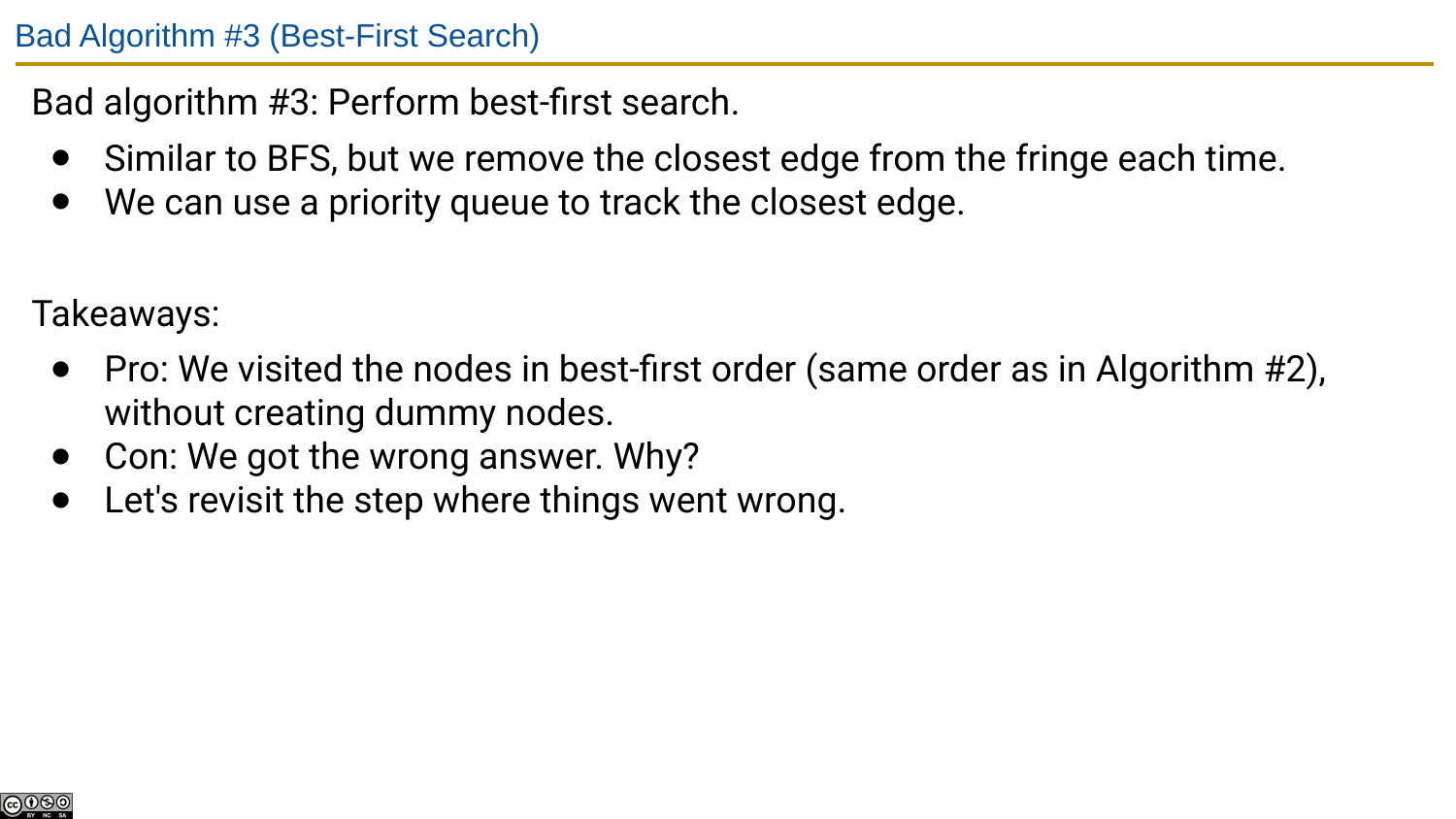

# Bad Algorithm #3 (Best-First Search)
Bad algorithm #3: Perform best-first search.
Similar to BFS, but we remove the closest edge from the fringe each time.
We can use a priority queue to track the closest edge.

Takeaways:
Pro: We visited the nodes in best-first order (same order as in Algorithm #2), without creating dummy nodes.
Con: We got the wrong answer. Why?
Let's revisit the step where things went wrong.